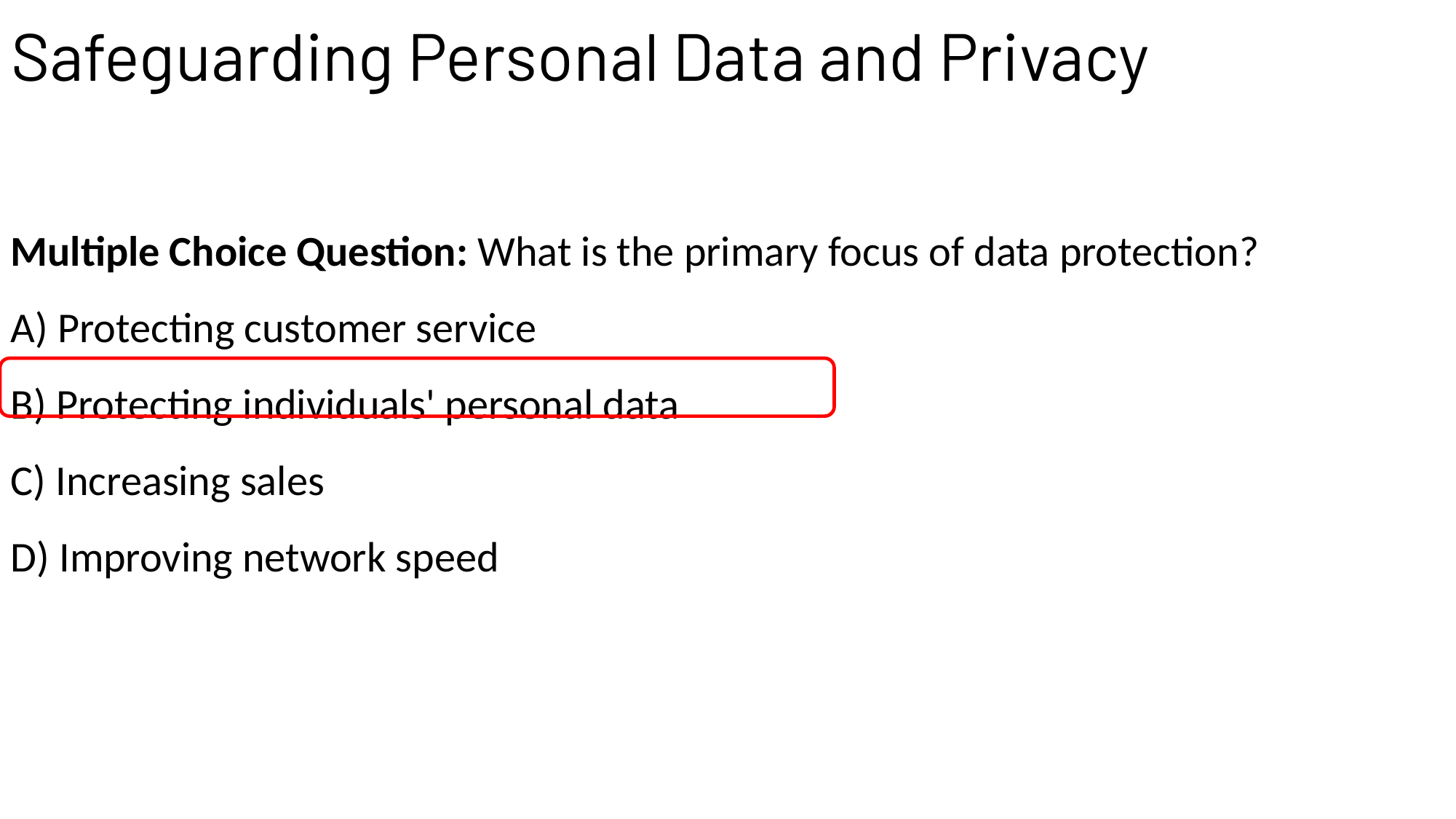

# Safeguarding Personal Data and Privacy
Multiple Choice Question: What is the primary focus of data protection?
A) Protecting customer service
B) Protecting individuals' personal data
C) Increasing sales
D) Improving network speed